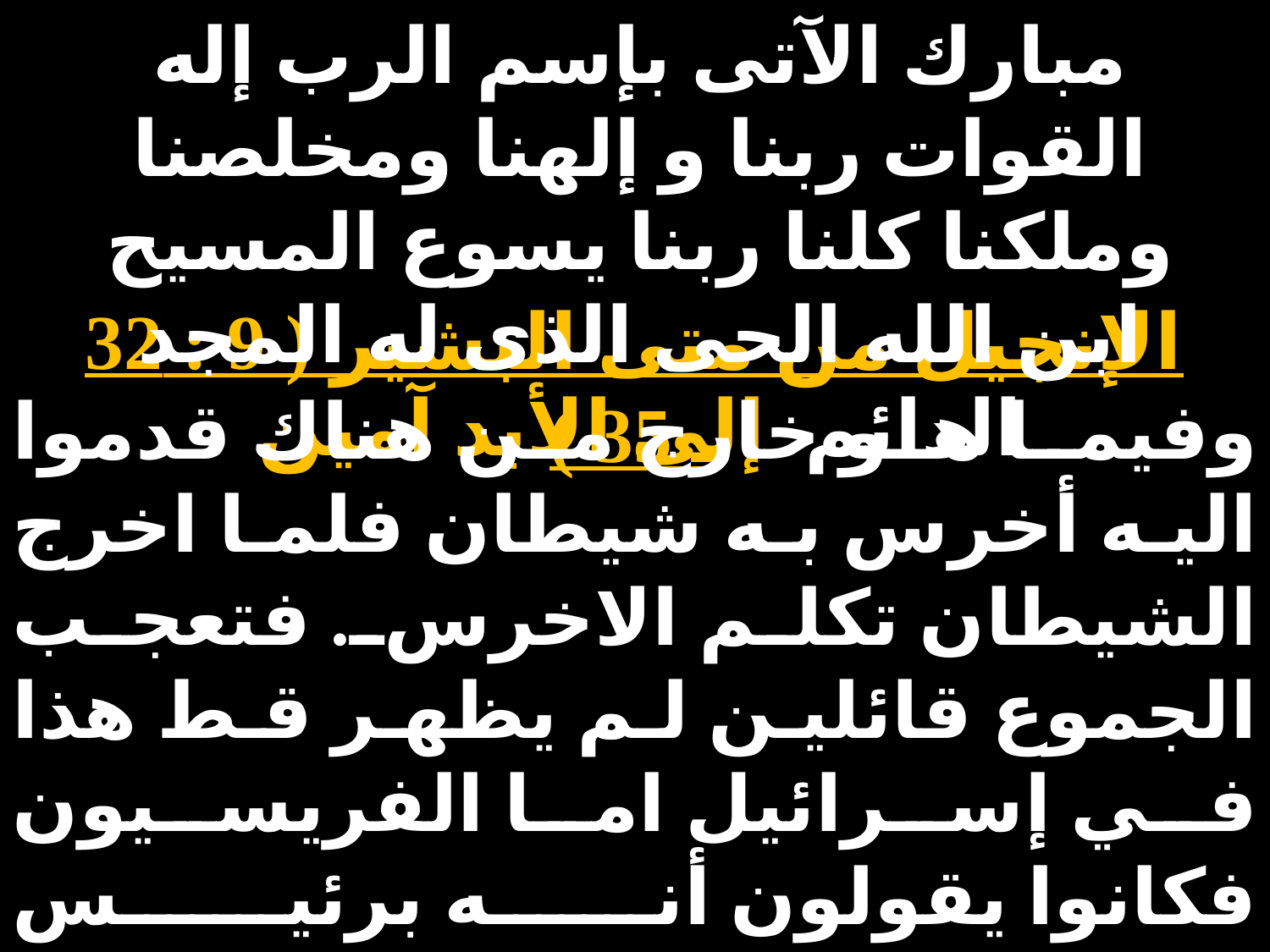

مبارك الآتى بإسم الرب إله القوات ربنا و إلهنا ومخلصنا وملكنا كلنا ربنا يسوع المسيح ابن الله الحى الذى له المجد الدائم  إلى الأبد آمين
الإنجيل من متى البشير ( 9 : 32 ـ 35 )
وفيما هو خارج من هناك قدموا اليه أخرس به شيطان فلما اخرج الشيطان تكلم الاخرس. فتعجب الجموع قائلين لم يظهر قط هذا في إسرائيل اما الفريسيون فكانوا يقولون أنه برئيس الشياطين يخرج الشياطين. وكان يسوع يطوف المدن كلها والقرى. يعلم في مجامعهم. ويكرز ببشارة